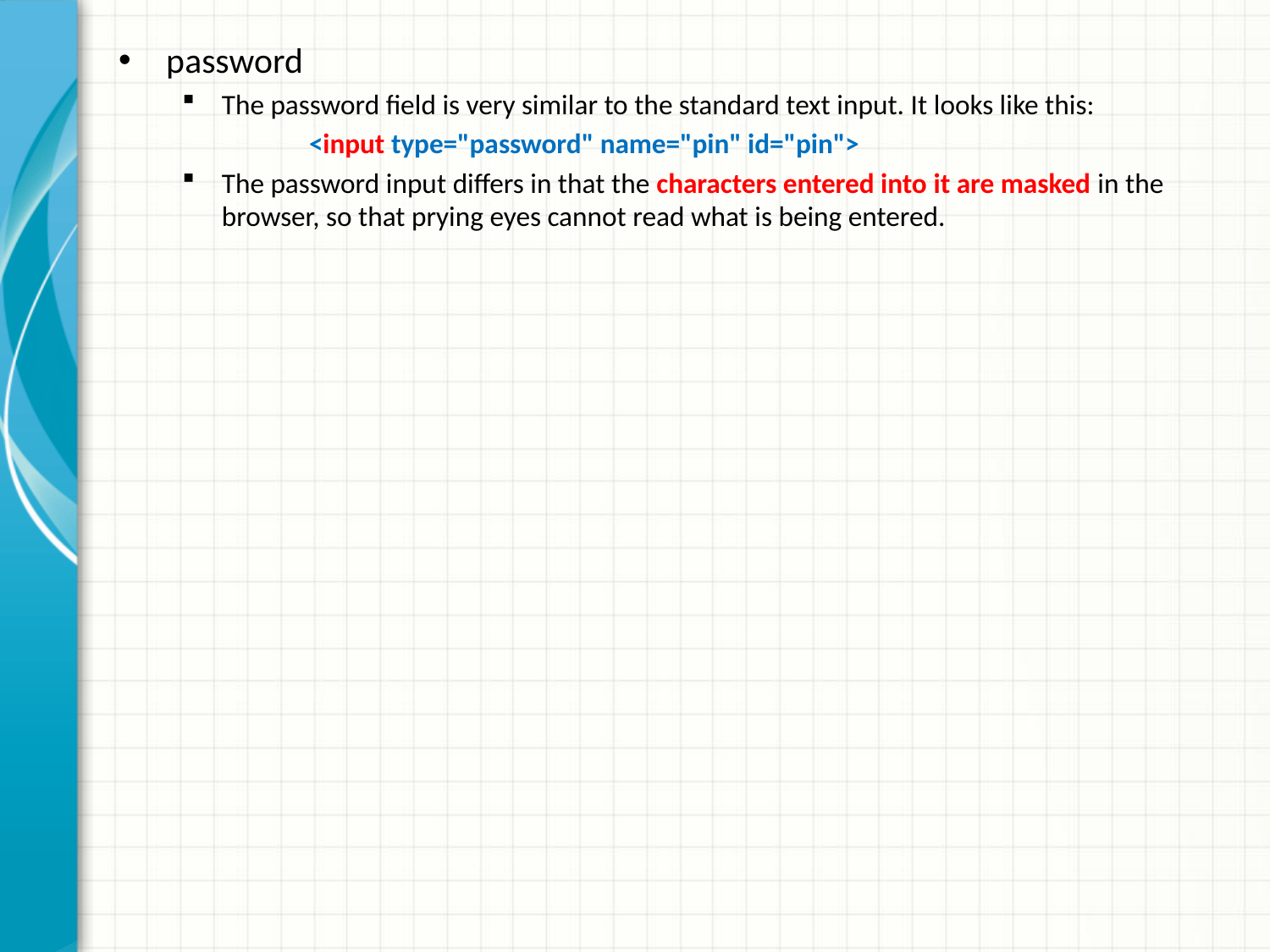

password
The password field is very similar to the standard text input. It looks like this:
	<input type="password" name="pin" id="pin">
The password input differs in that the characters entered into it are masked in the browser, so that prying eyes cannot read what is being entered.